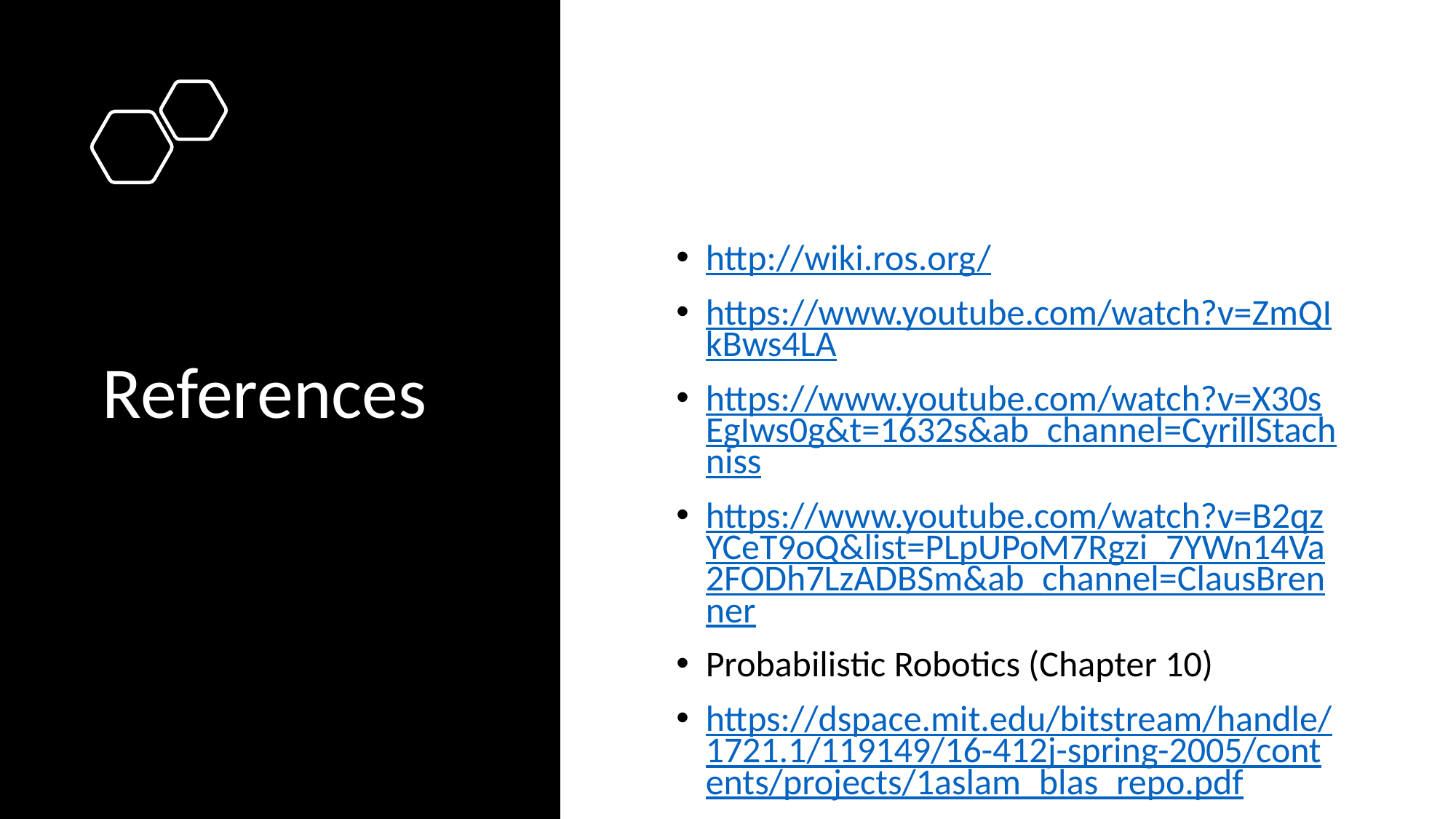

# References
http://wiki.ros.org/
https://www.youtube.com/watch?v=ZmQIkBws4LA
https://www.youtube.com/watch?v=X30sEgIws0g&t=1632s&ab_channel=CyrillStachniss
https://www.youtube.com/watch?v=B2qzYCeT9oQ&list=PLpUPoM7Rgzi_7YWn14Va2FODh7LzADBSm&ab_channel=ClausBrenner
Probabilistic Robotics (Chapter 10)
https://dspace.mit.edu/bitstream/handle/1721.1/119149/16-412j-spring-2005/contents/projects/1aslam_blas_repo.pdf